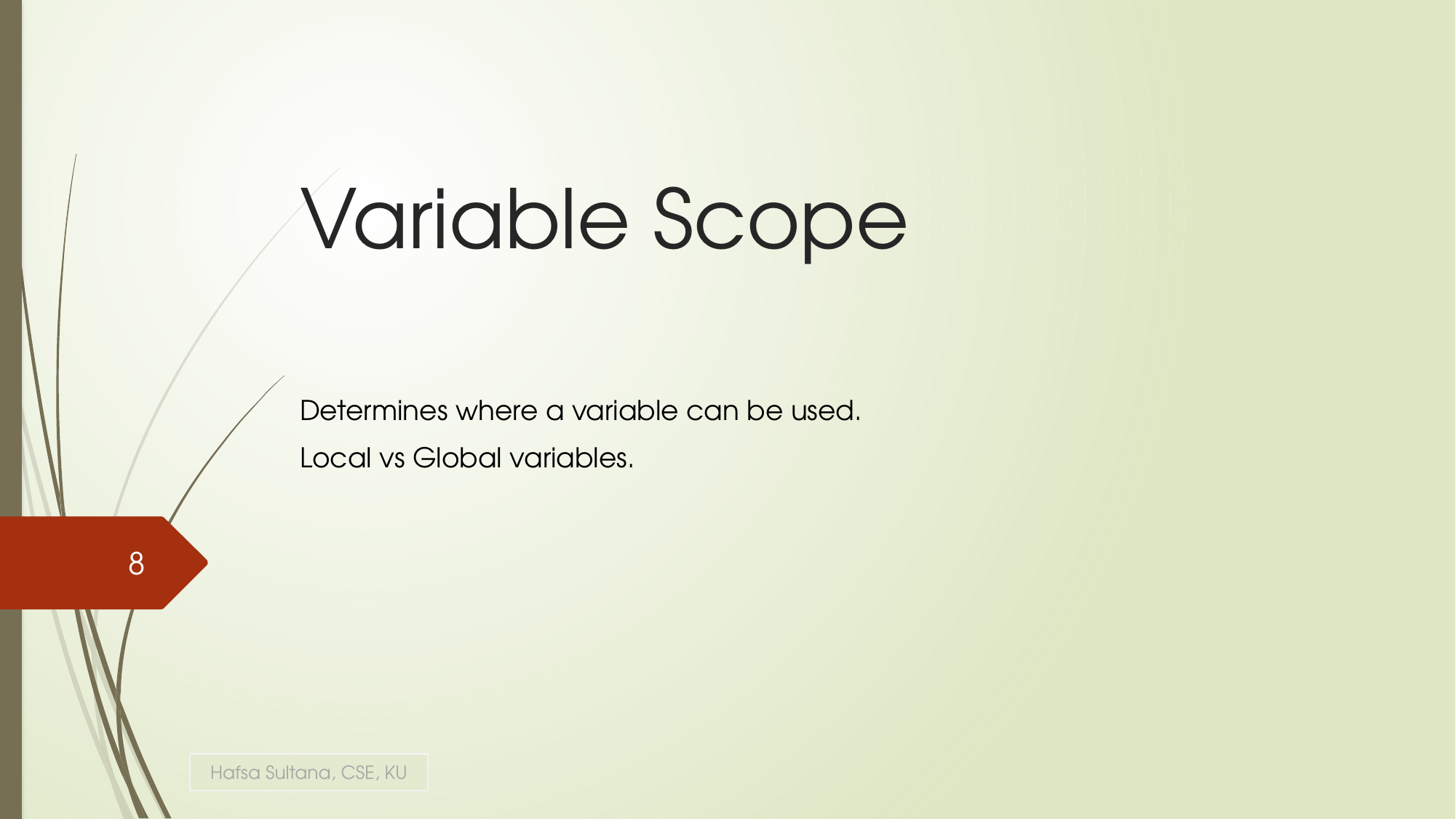

# Variable Scope
Determines where a variable can be used.
Local vs Global variables.
8
Hafsa Sultana, CSE, KU